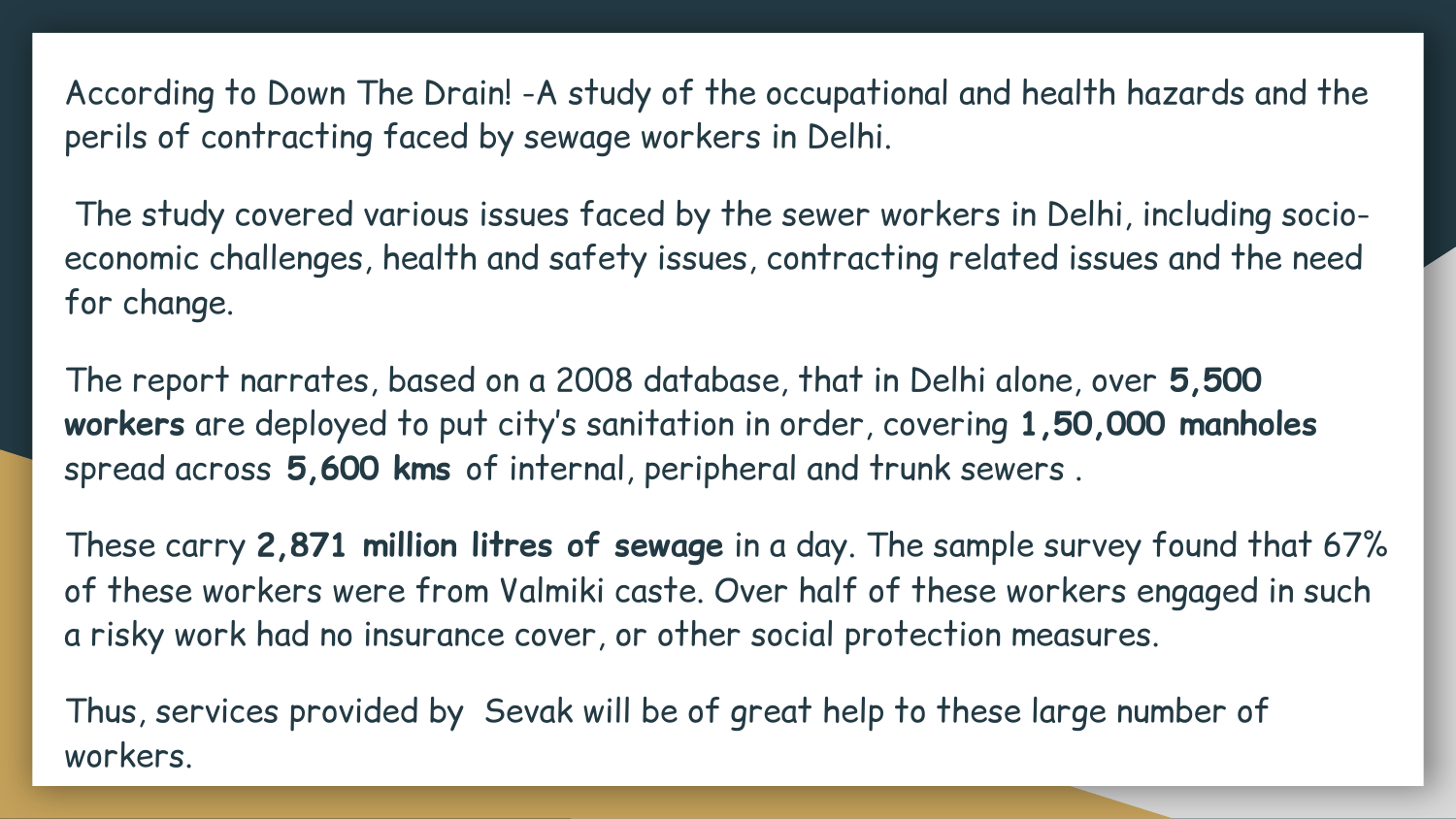

According to Down The Drain! -A study of the occupational and health hazards and the perils of contracting faced by sewage workers in Delhi.
 The study covered various issues faced by the sewer workers in Delhi, including socio-economic challenges, health and safety issues, contracting related issues and the need for change.
The report narrates, based on a 2008 database, that in Delhi alone, over 5,500 workers are deployed to put city’s sanitation in order, covering 1,50,000 manholes spread across 5,600 kms of internal, peripheral and trunk sewers .
These carry 2,871 million litres of sewage in a day. The sample survey found that 67% of these workers were from Valmiki caste. Over half of these workers engaged in such a risky work had no insurance cover, or other social protection measures.
Thus, services provided by  Sevak will be of great help to these large number of workers.